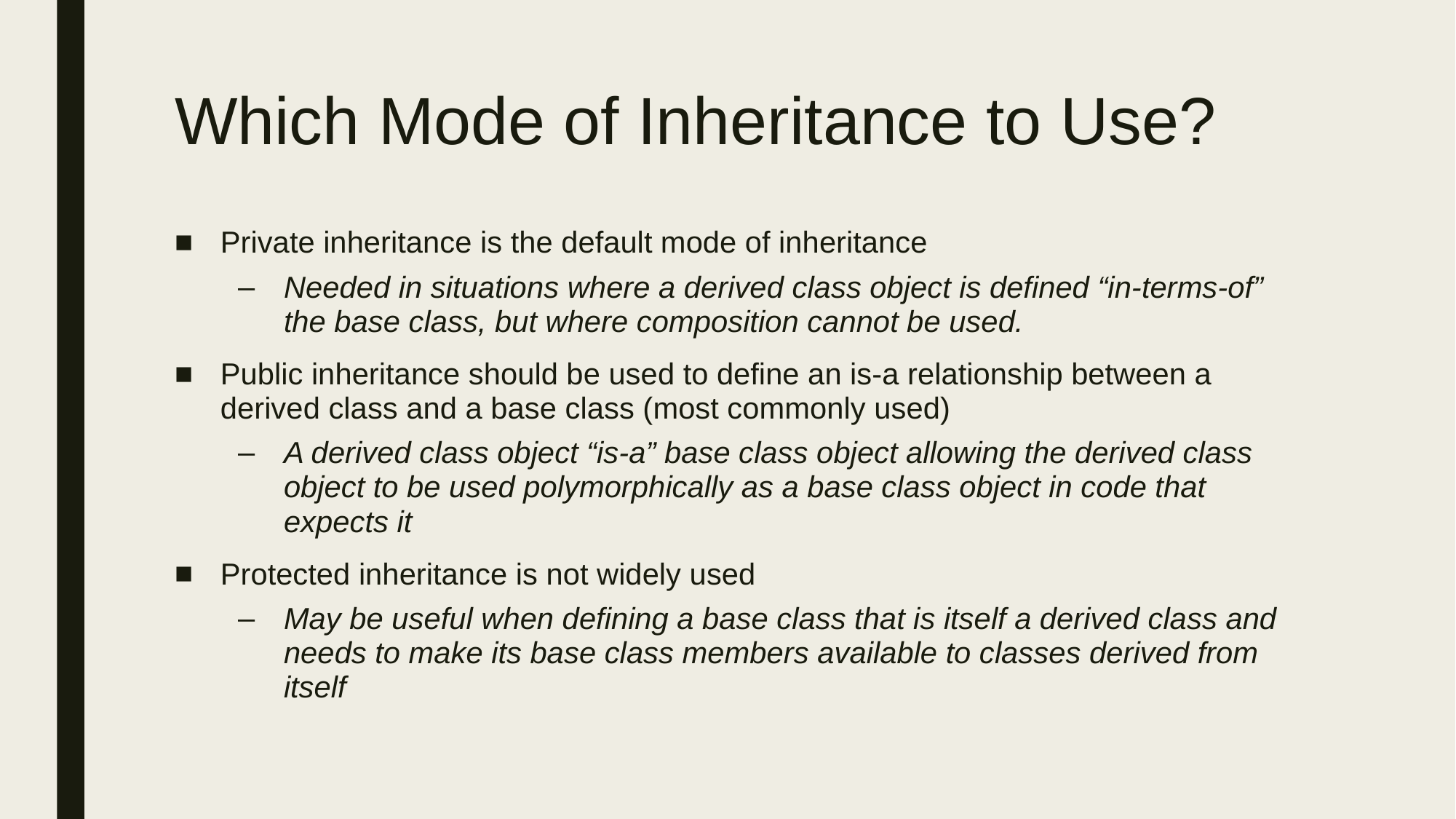

# Which Mode of Inheritance to Use?
Private inheritance is the default mode of inheritance
Needed in situations where a derived class object is defined “in-terms-of” the base class, but where composition cannot be used.
Public inheritance should be used to define an is-a relationship between a derived class and a base class (most commonly used)
A derived class object “is-a” base class object allowing the derived class object to be used polymorphically as a base class object in code that expects it
Protected inheritance is not widely used
May be useful when defining a base class that is itself a derived class and needs to make its base class members available to classes derived from itself